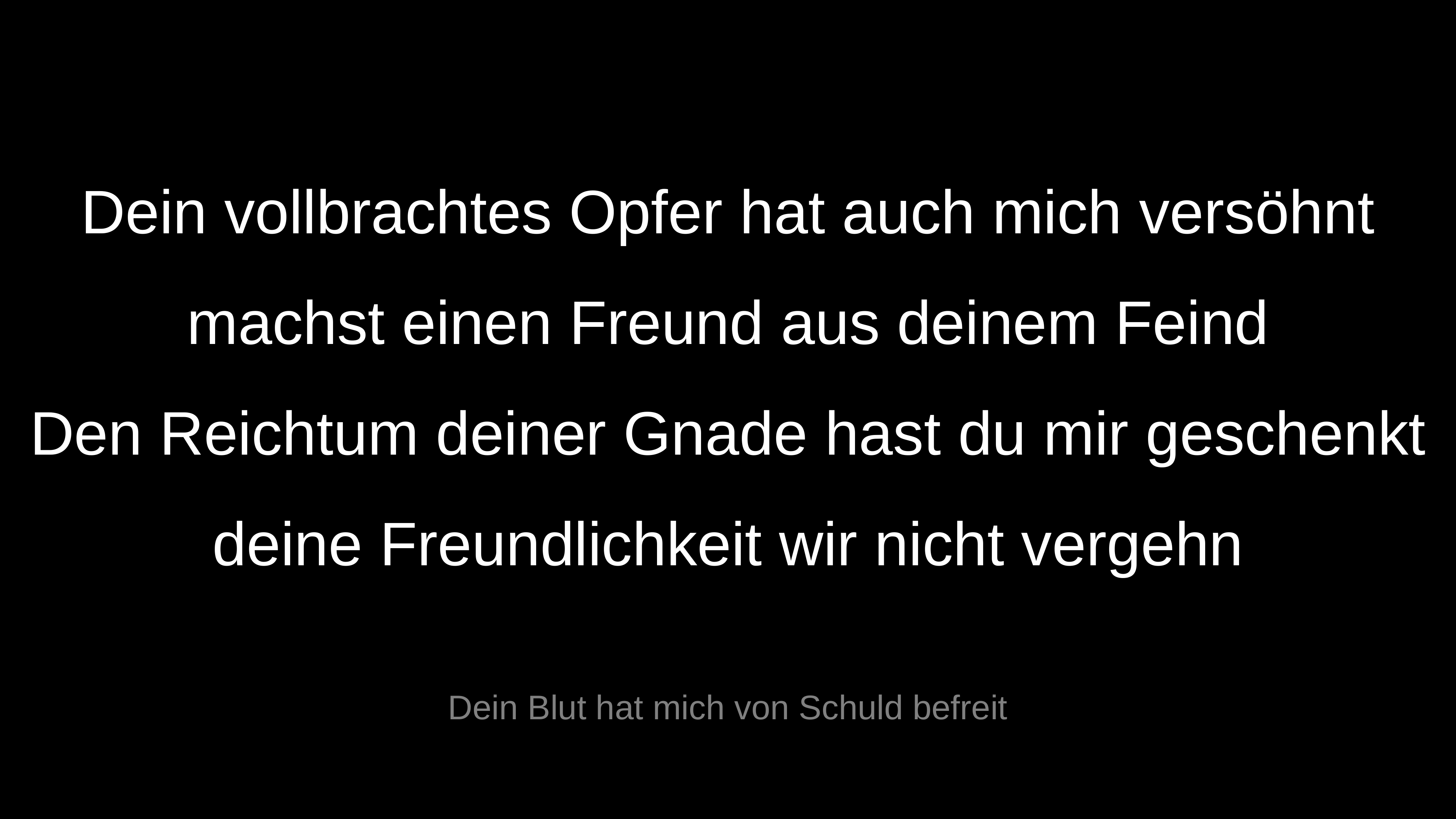

Dein vollbrachtes Opfer hat auch mich versöhnt
machst einen Freund aus deinem Feind
Den Reichtum deiner Gnade hast du mir geschenkt
deine Freundlichkeit wir nicht vergehn
Dein Blut hat mich von Schuld befreit